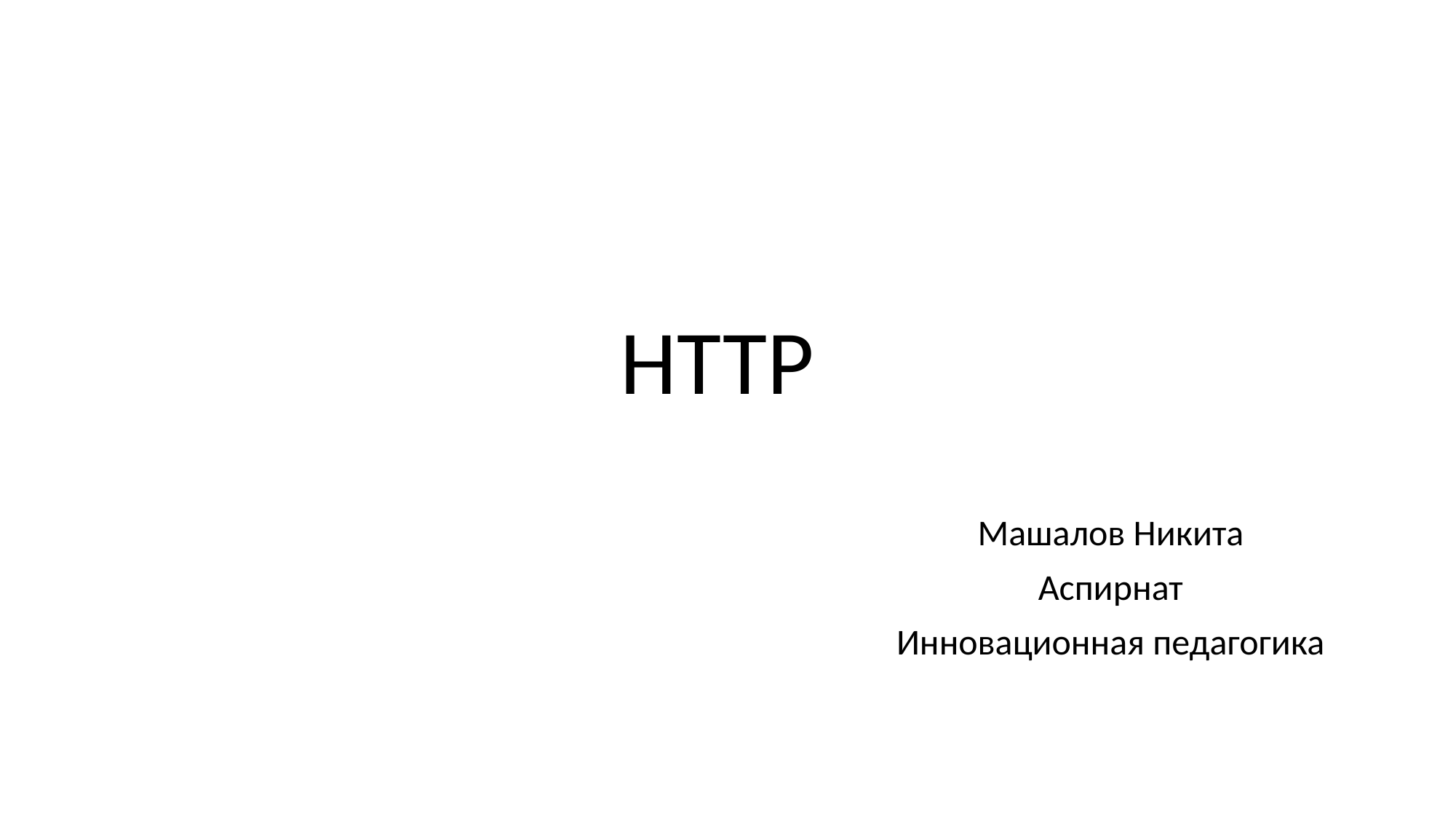

# HTTP
Машалов Никита
Аспирнат
Инновационная педагогика